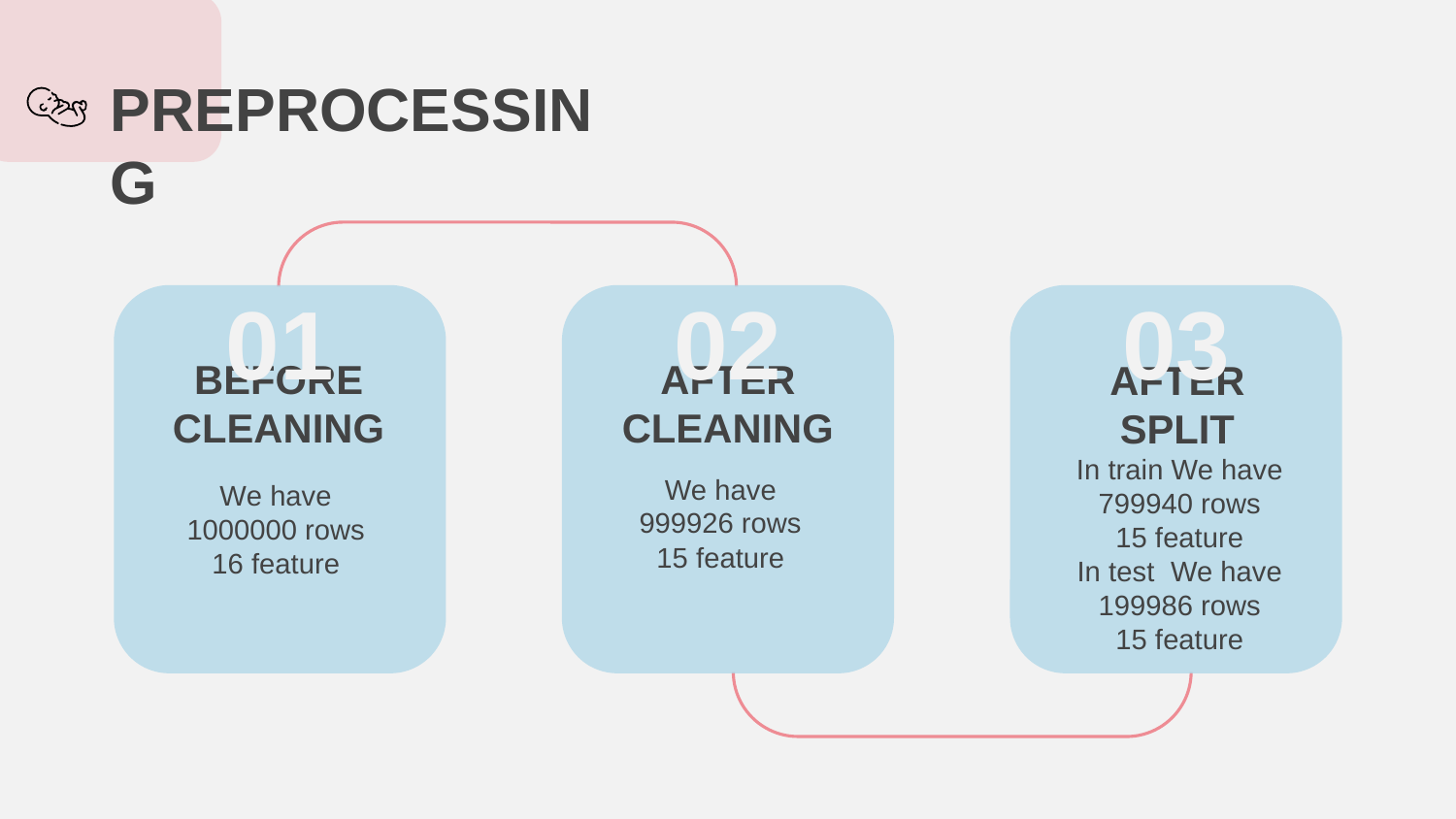

PREPROCESSING

01
02
03
AFTER CLEANING
BEFORE CLEANING
# AFTER SPLIT
In train We have
799940 rows
15 feature
In test  We have
199986 rows
15 feature

We have
999926 rows
15 feature
We have
1000000 rows
16 feature